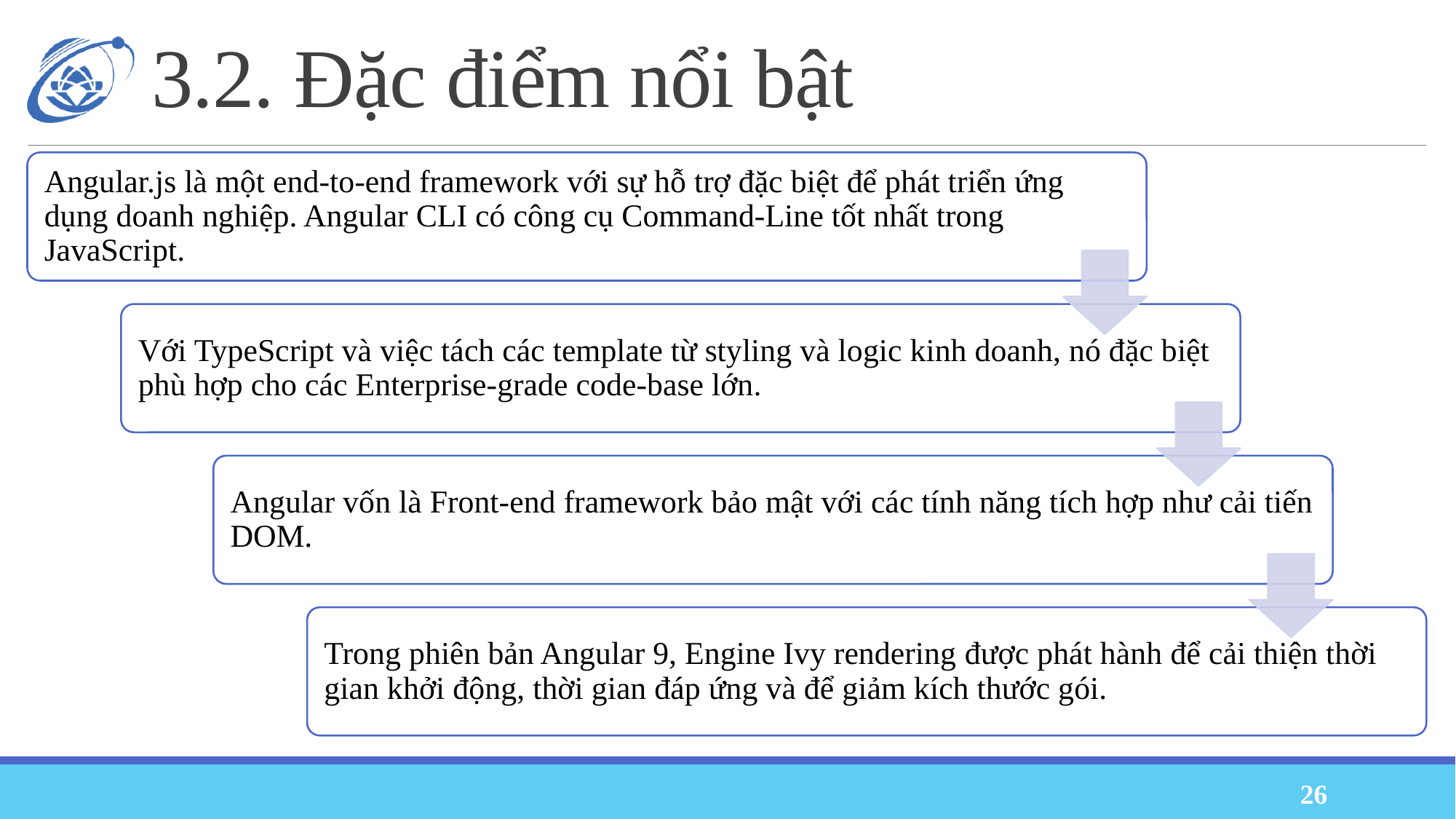

# 3.2. Đặc điểm nổi bật
Angular.js là một end-to-end framework với sự hỗ trợ đặc biệt để phát triển ứng dụng doanh nghiệp. Angular CLI có công cụ Command-Line tốt nhất trong JavaScript.
Với TypeScript và việc tách các template từ styling và logic kinh doanh, nó đặc biệt phù hợp cho các Enterprise-grade code-base lớn.
Angular vốn là Front-end framework bảo mật với các tính năng tích hợp như cải tiến DOM.
Trong phiên bản Angular 9, Engine Ivy rendering được phát hành để cải thiện thời gian khởi động, thời gian đáp ứng và để giảm kích thước gói.

26